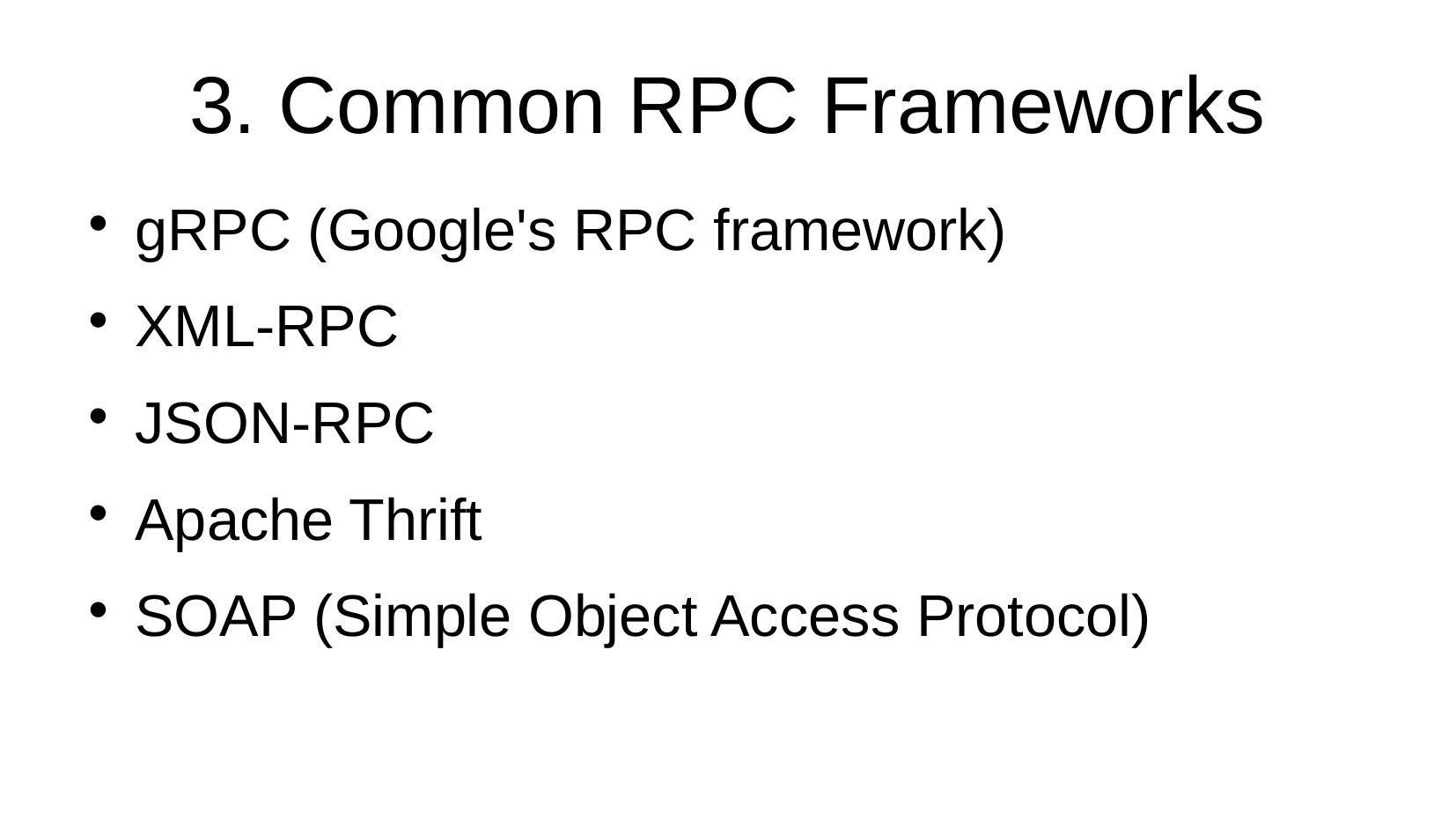

3. Common RPC Frameworks
gRPC (Google's RPC framework)
XML-RPC
JSON-RPC
Apache Thrift
SOAP (Simple Object Access Protocol)